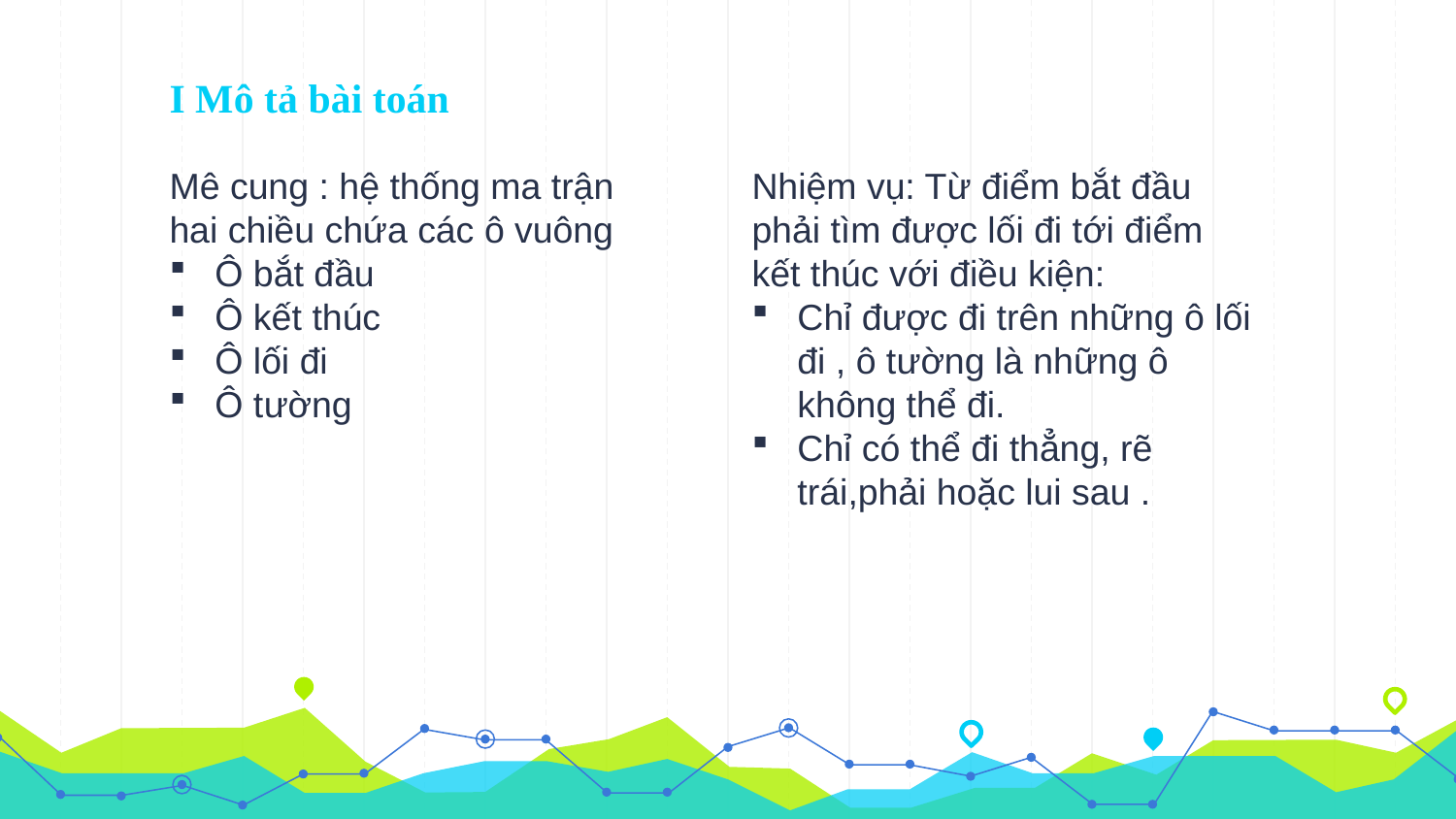

# I Mô tả bài toán
Mê cung : hệ thống ma trận hai chiều chứa các ô vuông
Ô bắt đầu
Ô kết thúc
Ô lối đi
Ô tường
Nhiệm vụ: Từ điểm bắt đầu phải tìm được lối đi tới điểm kết thúc với điều kiện:
Chỉ được đi trên những ô lối đi , ô tường là những ô không thể đi.
Chỉ có thể đi thẳng, rẽ trái,phải hoặc lui sau .